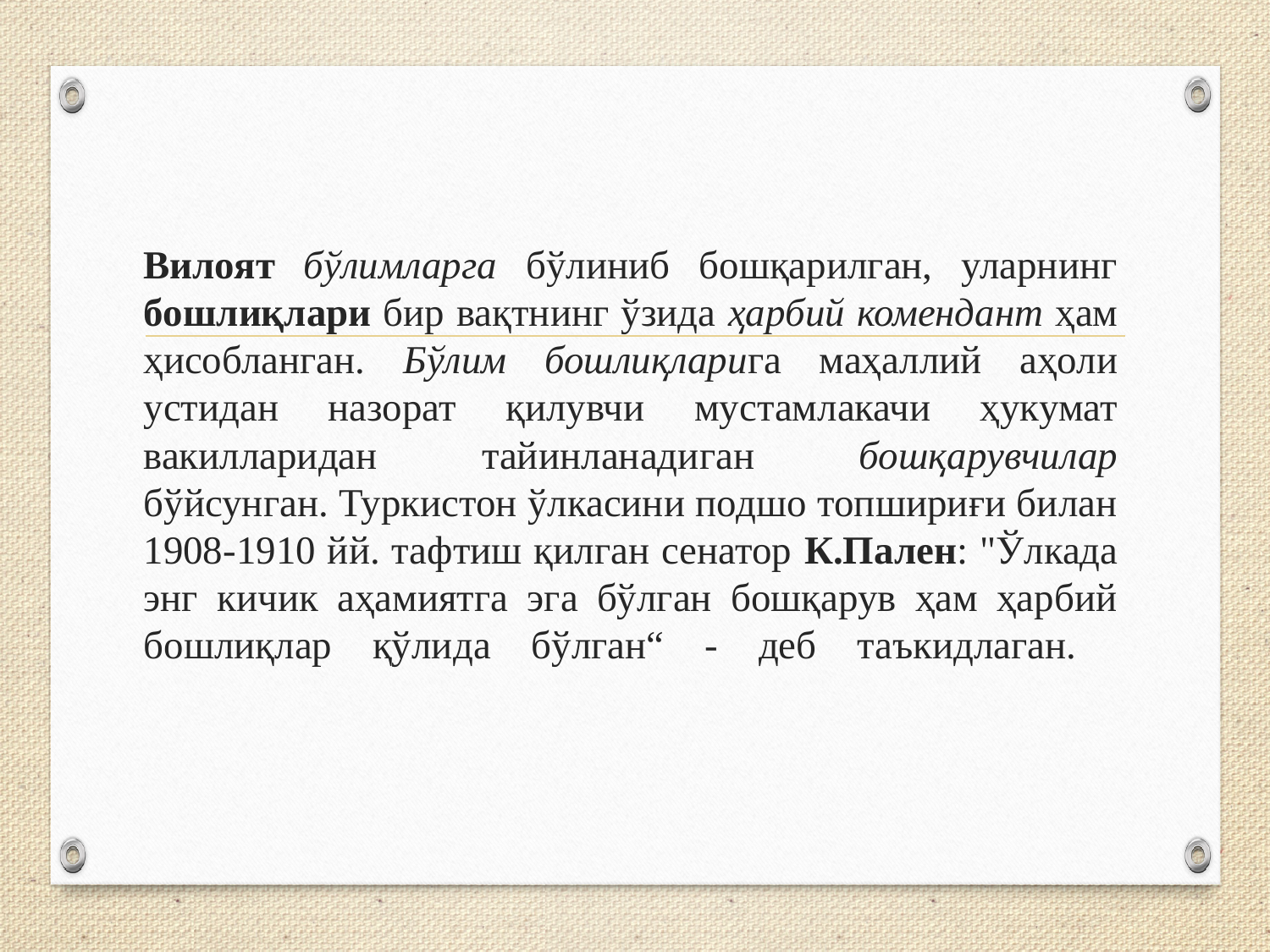

# Вилоят бўлимларга бўлиниб бошқарилган, уларнинг бошлиқлари бир вақтнинг ўзида ҳарбий комендант ҳам ҳисобланган. Бўлим бошлиқларига маҳаллий аҳоли устидан назорат қилувчи мустамлакачи ҳукумат вакилларидан тайинланадиган бошқарувчилар бўйсунган. Туркистон ўлкасини подшо топшириғи билан 1908-1910 йй. тафтиш қилган сенатор К.Пален: "Ўлкада энг кичик аҳамиятга эга бўлган бошқарув ҳам ҳарбий бошлиқлар қўлида бўлган“ - деб таъкидлаган.